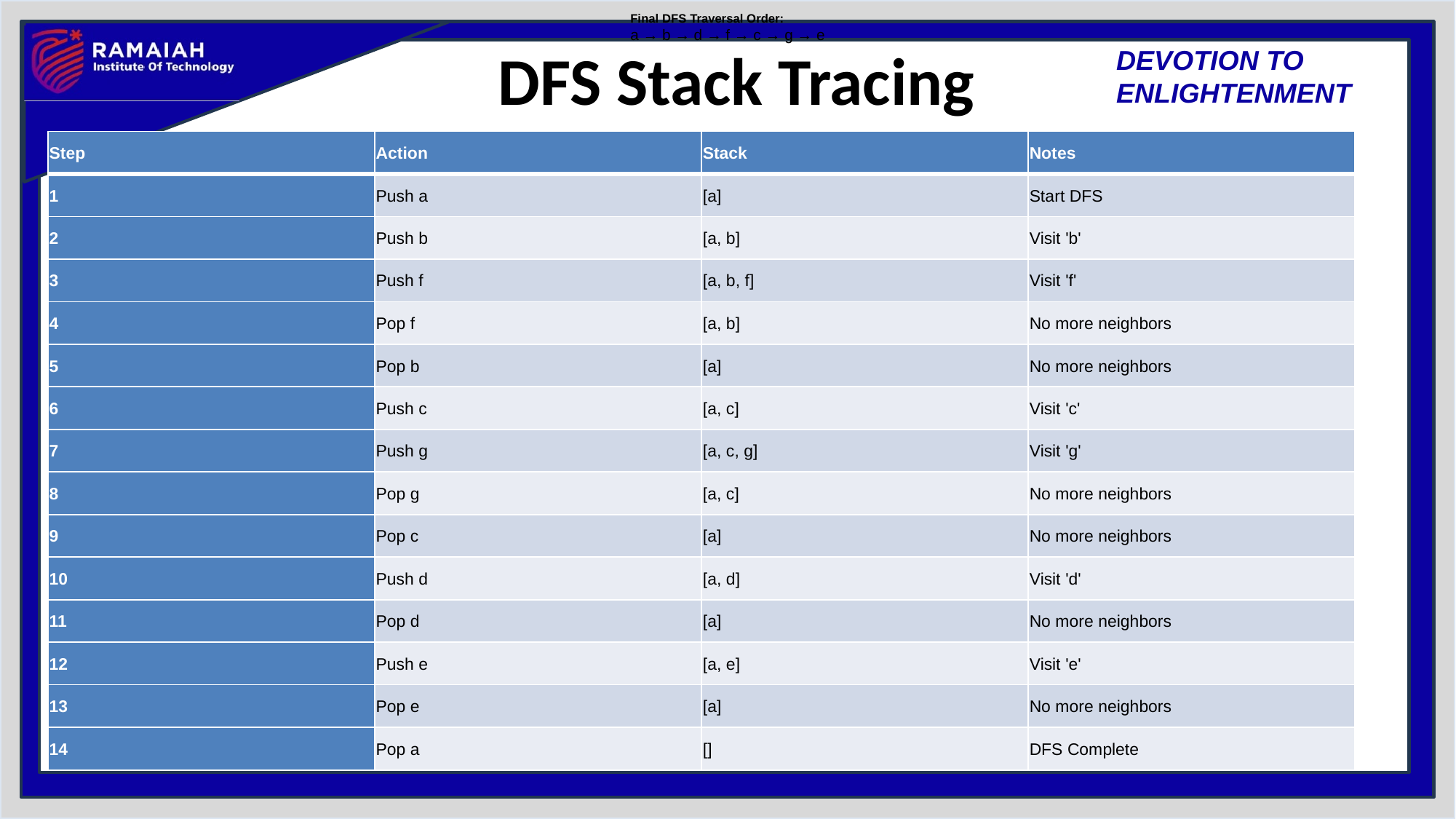

Final DFS Traversal Order:
a → b → d → f → c → g → e
# DFS Stack Tracing
| Step | Action | Stack | Notes |
| --- | --- | --- | --- |
| 1 | Push a | [a] | Start DFS |
| 2 | Push b | [a, b] | Visit 'b' |
| 3 | Push f | [a, b, f] | Visit 'f' |
| 4 | Pop f | [a, b] | No more neighbors |
| 5 | Pop b | [a] | No more neighbors |
| 6 | Push c | [a, c] | Visit 'c' |
| 7 | Push g | [a, c, g] | Visit 'g' |
| 8 | Pop g | [a, c] | No more neighbors |
| 9 | Pop c | [a] | No more neighbors |
| 10 | Push d | [a, d] | Visit 'd' |
| 11 | Pop d | [a] | No more neighbors |
| 12 | Push e | [a, e] | Visit 'e' |
| 13 | Pop e | [a] | No more neighbors |
| 14 | Pop a | [] | DFS Complete |